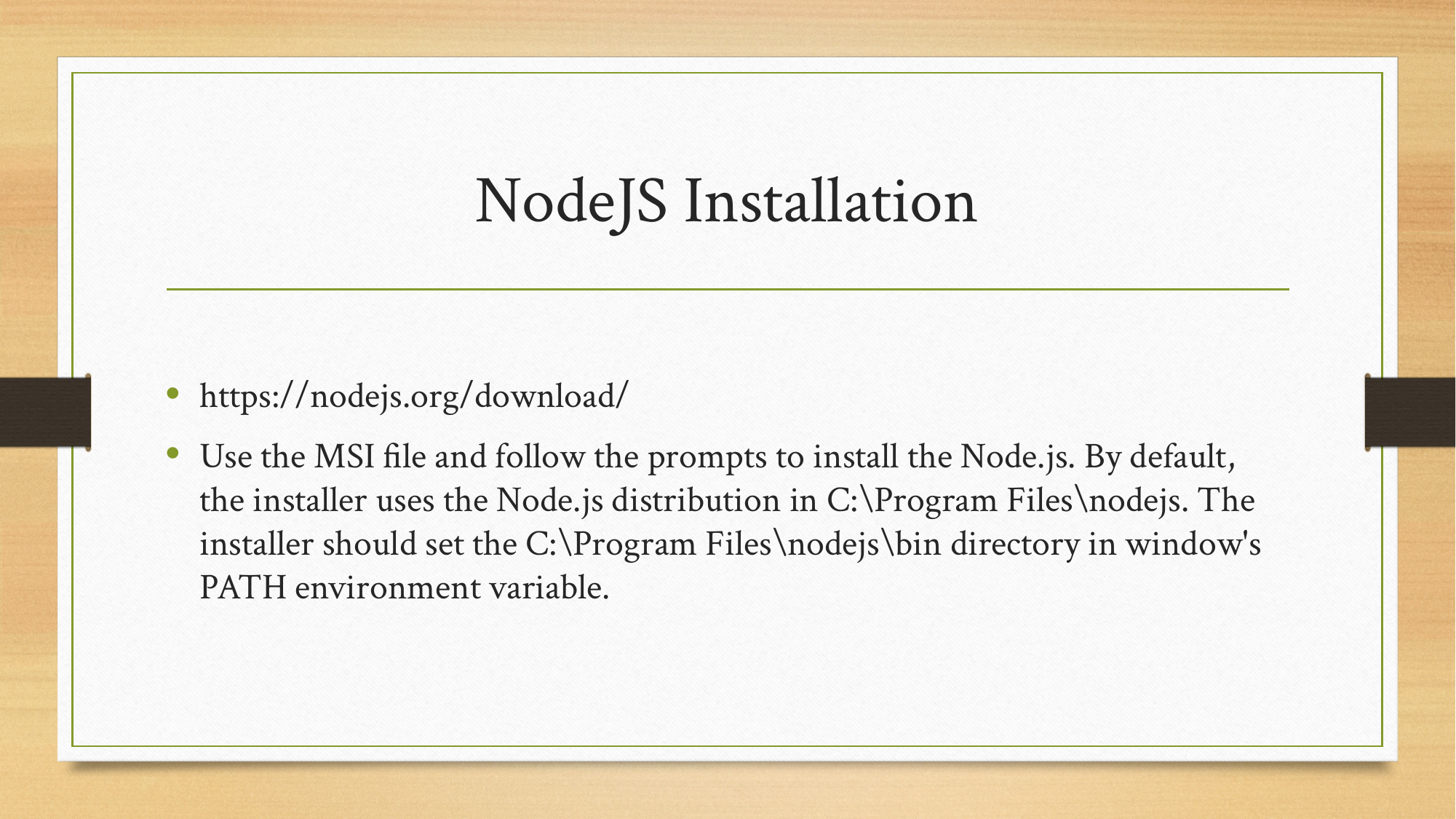

# NodeJS Installation

https://nodejs.org/download/
Use the MSI file and follow the prompts to install the Node.js. By default, the installer uses the Node.js distribution in C:\Program Files\nodejs. The installer should set the C:\Program Files\nodejs\bin directory in window's PATH environment variable.